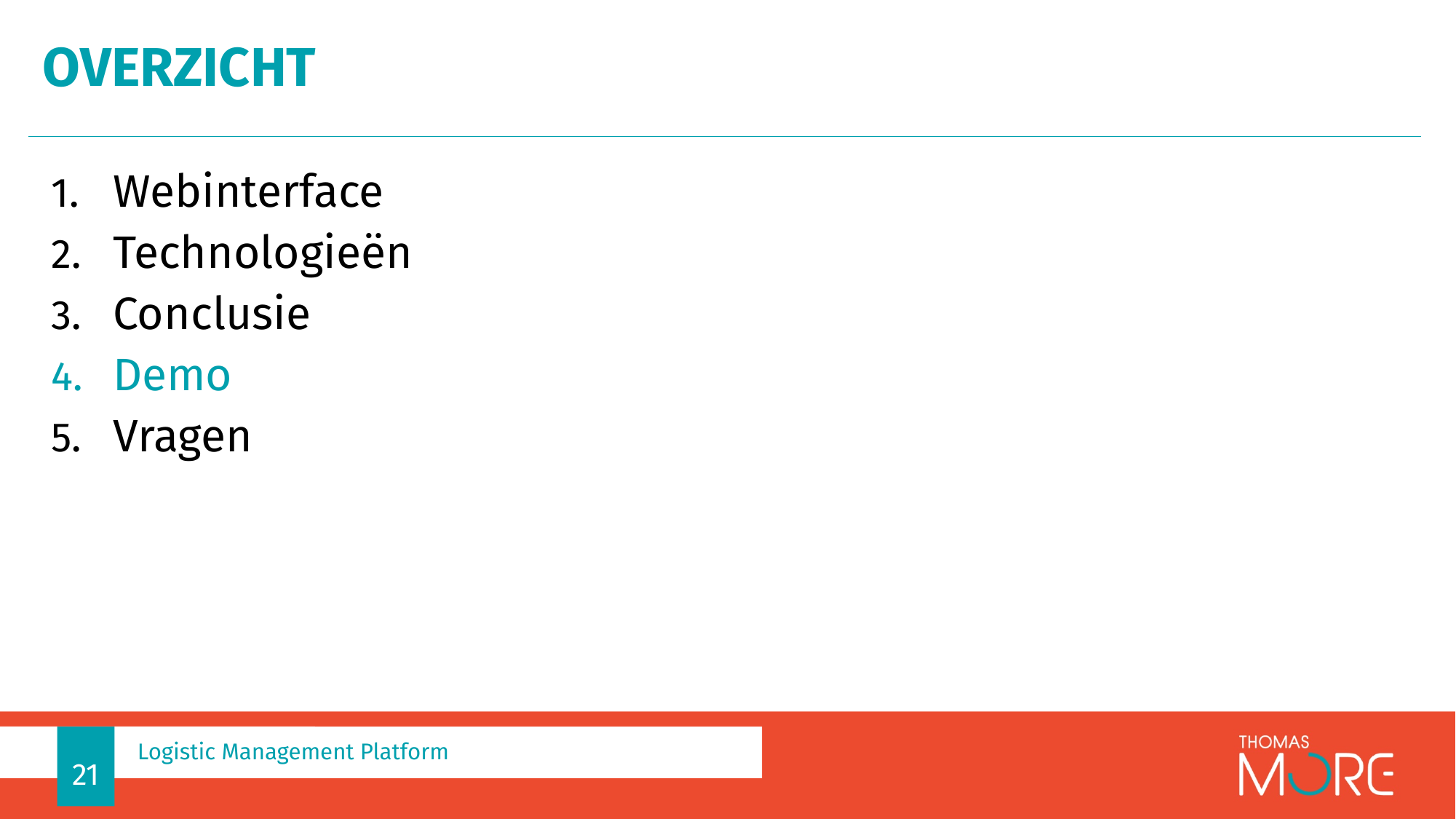

# Overzicht
Webinterface
Technologieën
Conclusie
Demo
Vragen

21
Logistic Management Platform